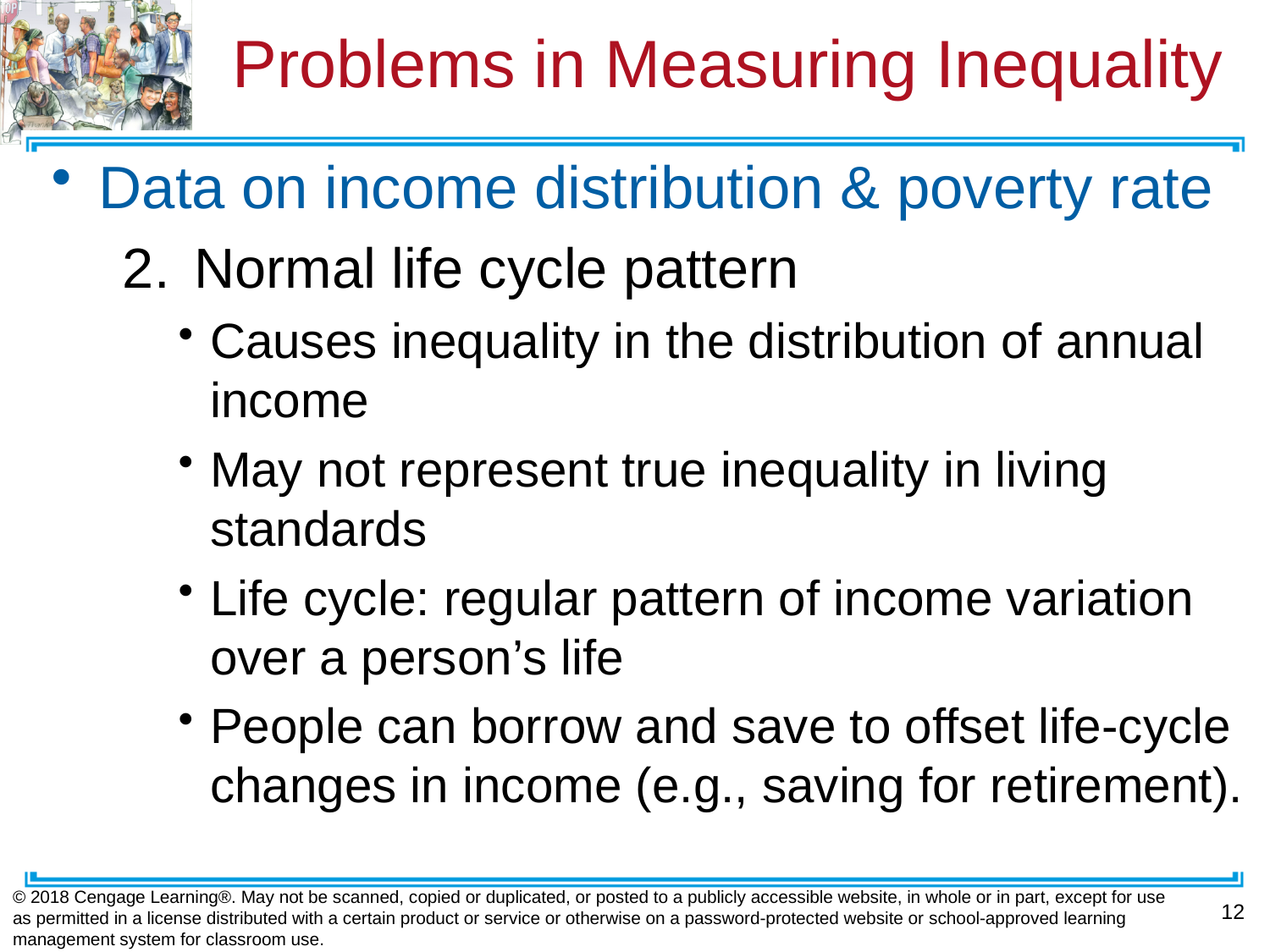

# Problems in Measuring Inequality
Data on income distribution & poverty rate
Normal life cycle pattern
Causes inequality in the distribution of annual income
May not represent true inequality in living standards
Life cycle: regular pattern of income variation over a person’s life
People can borrow and save to offset life-cycle changes in income (e.g., saving for retirement).

© 2018 Cengage Learning®. May not be scanned, copied or duplicated, or posted to a publicly accessible website, in whole or in part, except for use as permitted in a license distributed with a certain product or service or otherwise on a password-protected website or school-approved learning management system for classroom use.
12